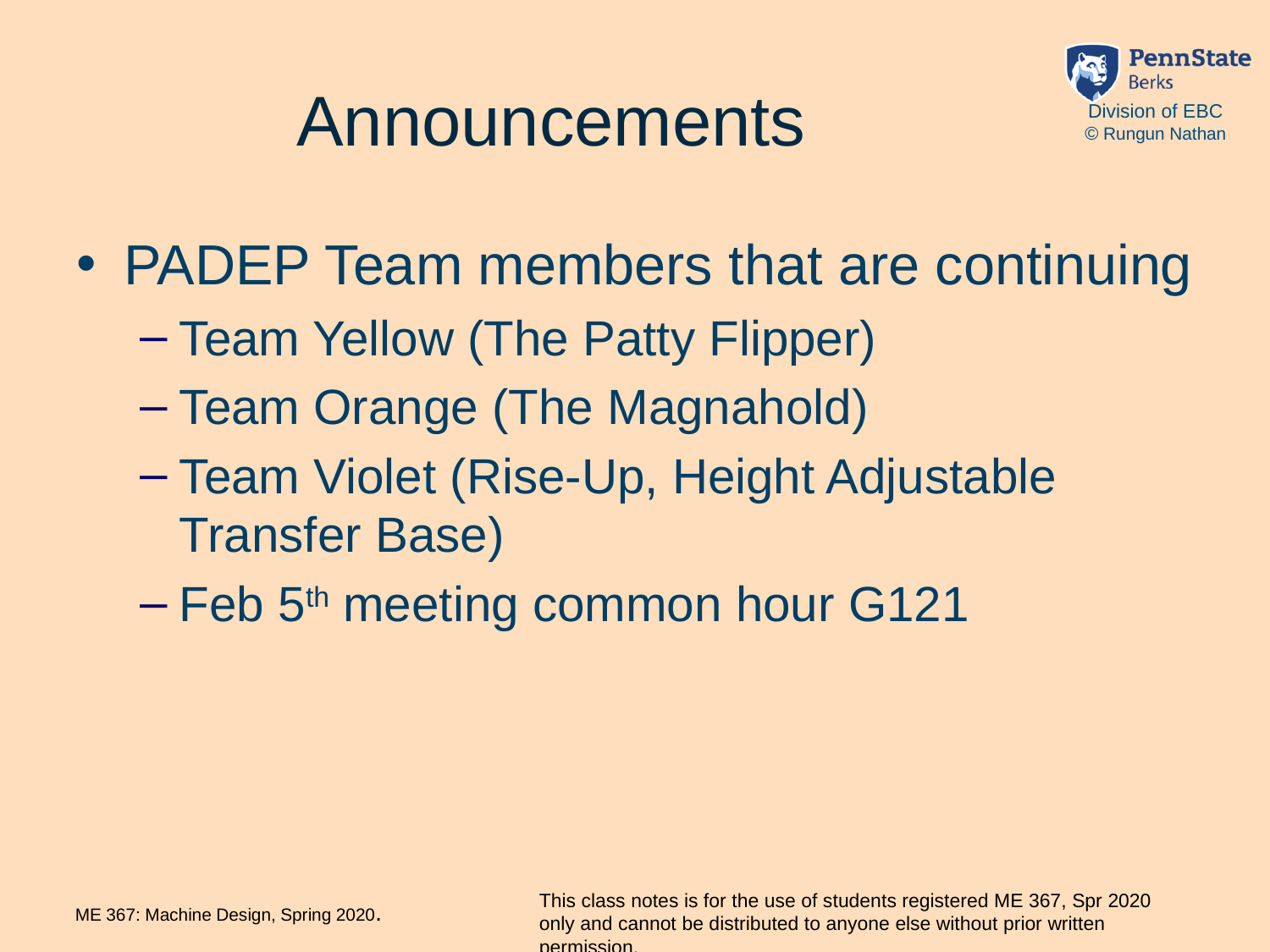

# Announcements
PADEP Team members that are continuing
Team Yellow (The Patty Flipper)
Team Orange (The Magnahold)
Team Violet (Rise-Up, Height Adjustable Transfer Base)
Feb 5th meeting common hour G121